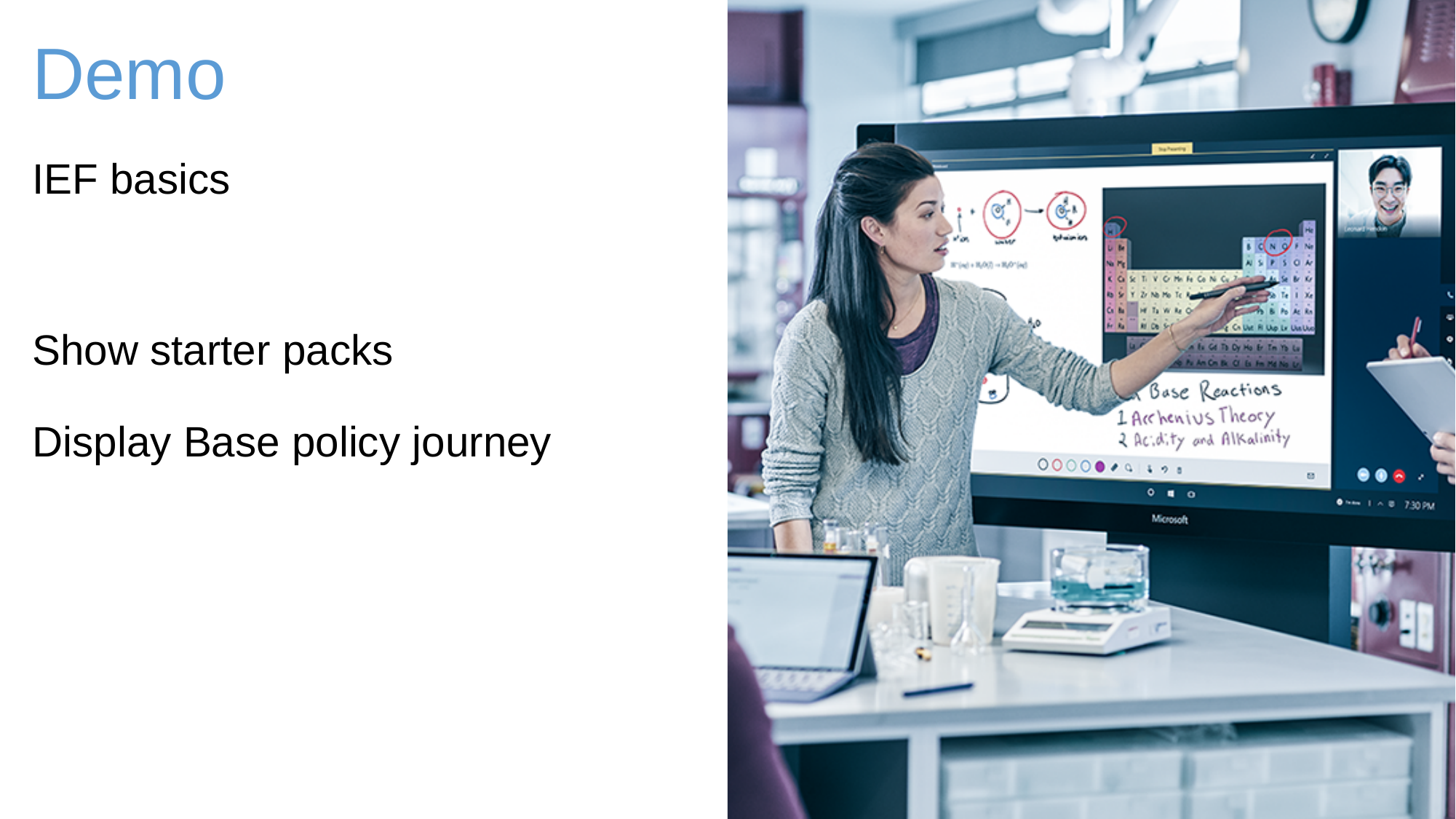

IEF basics
Show starter packs
Display Base policy journey